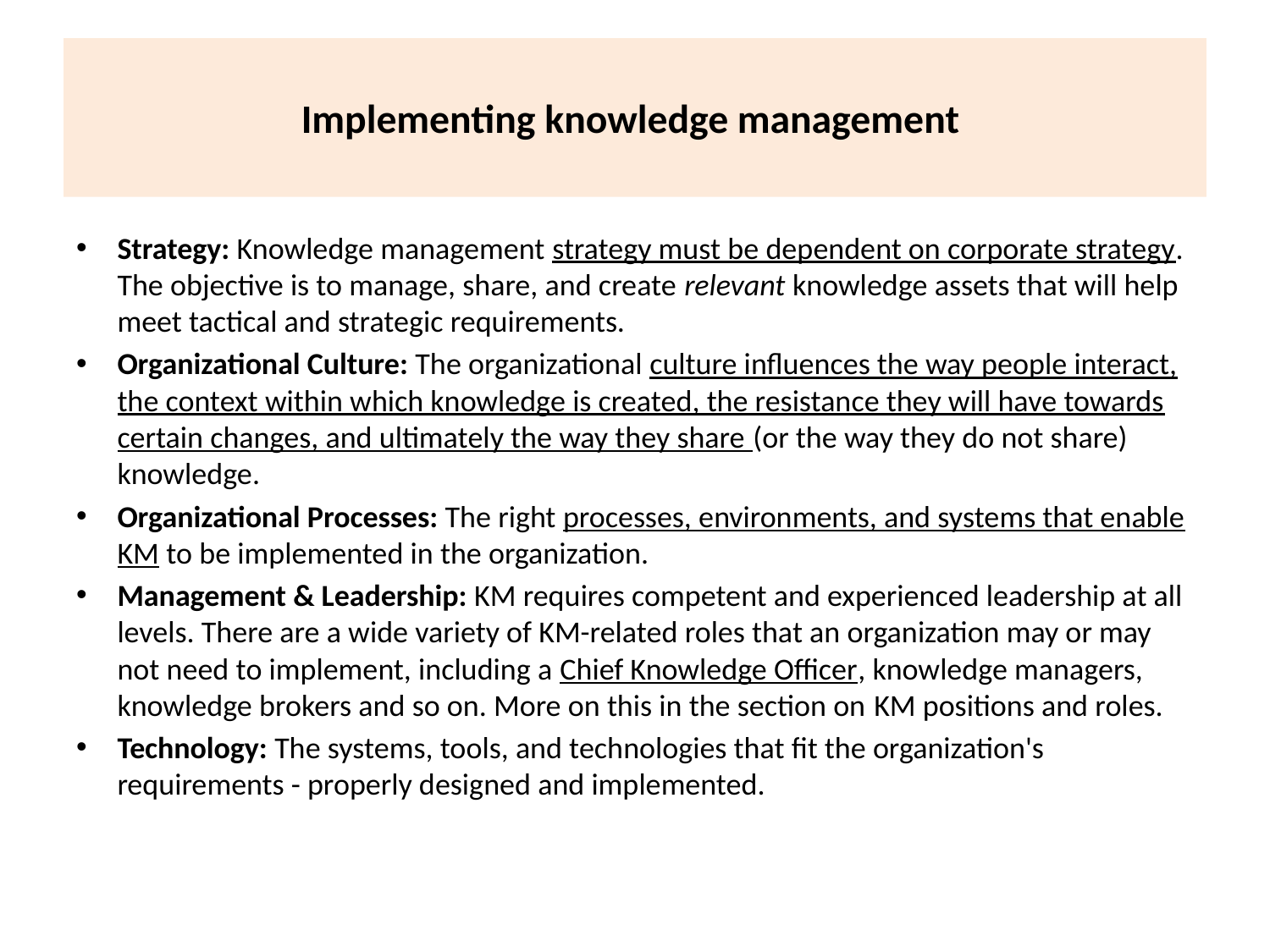

# Implementing knowledge management
Strategy: Knowledge management strategy must be dependent on corporate strategy. The objective is to manage, share, and create relevant knowledge assets that will help meet tactical and strategic requirements.
Organizational Culture: The organizational culture influences the way people interact, the context within which knowledge is created, the resistance they will have towards certain changes, and ultimately the way they share (or the way they do not share) knowledge.
Organizational Processes: The right processes, environments, and systems that enable KM to be implemented in the organization.
Management & Leadership: KM requires competent and experienced leadership at all levels. There are a wide variety of KM-related roles that an organization may or may not need to implement, including a Chief Knowledge Officer, knowledge managers, knowledge brokers and so on. More on this in the section on KM positions and roles.
Technology: The systems, tools, and technologies that fit the organization's requirements - properly designed and implemented.